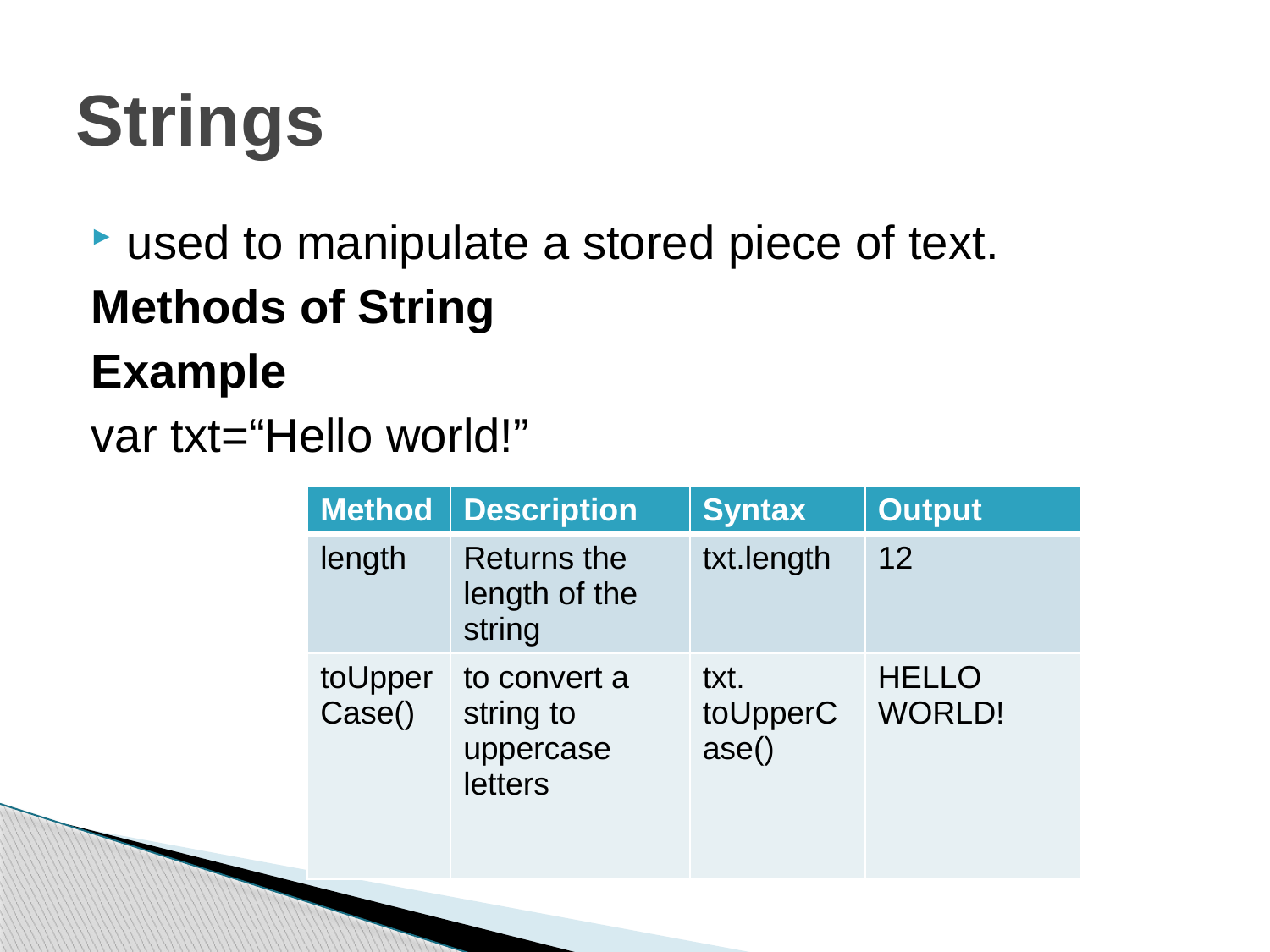

# Strings
used to manipulate a stored piece of text.
Methods of String
Example
var txt=“Hello world!”

| Method | Description | Syntax | Output |
| --- | --- | --- | --- |
| length | Returns the length of the string | txt.length | 12 |
| toUpperCase() | to convert a string to uppercase letters | txt. toUpperCase() | HELLO WORLD! |